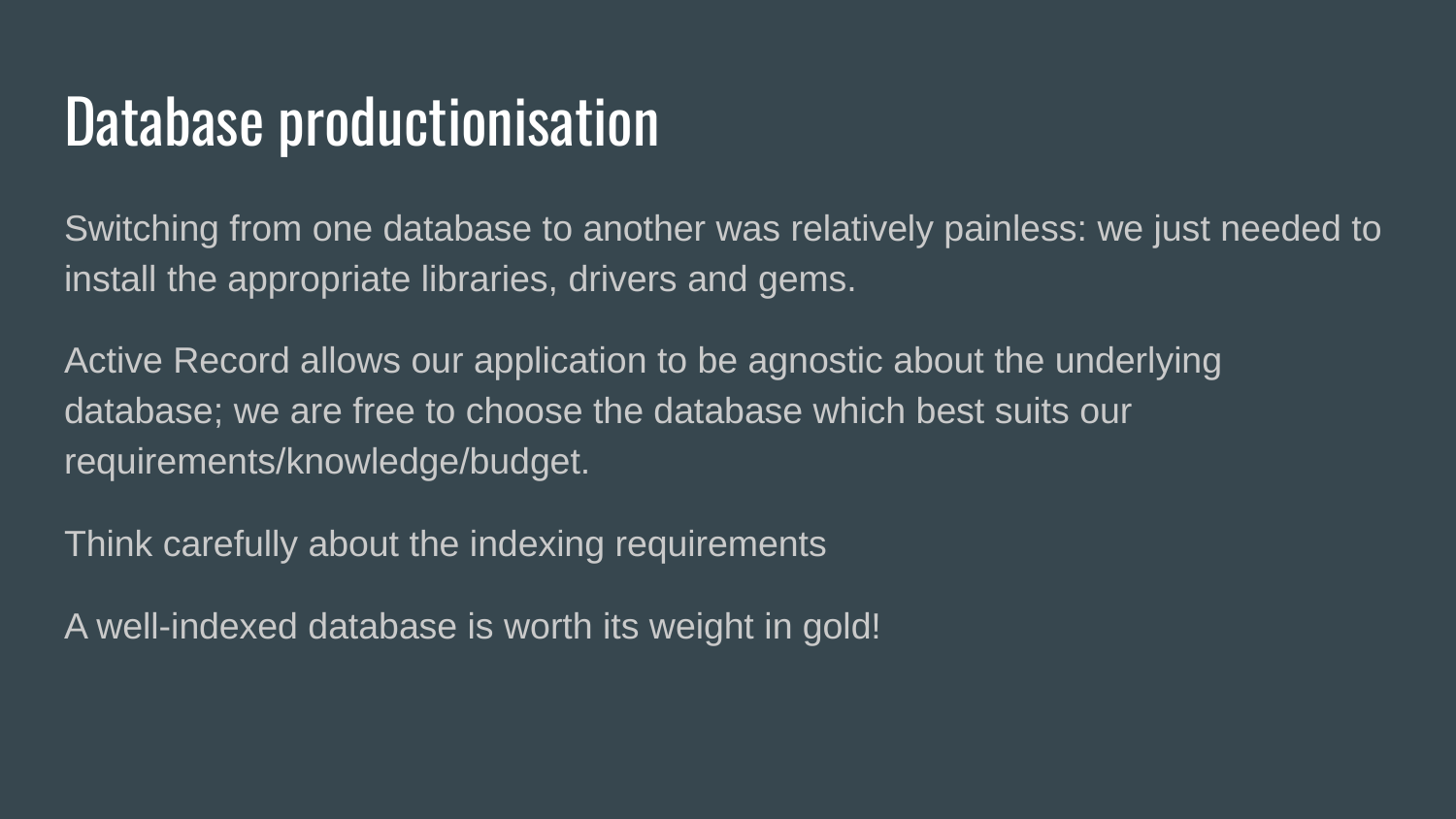

# Database productionisation
Switching from one database to another was relatively painless: we just needed to install the appropriate libraries, drivers and gems.
Active Record allows our application to be agnostic about the underlying database; we are free to choose the database which best suits our requirements/knowledge/budget.
Think carefully about the indexing requirements
A well-indexed database is worth its weight in gold!